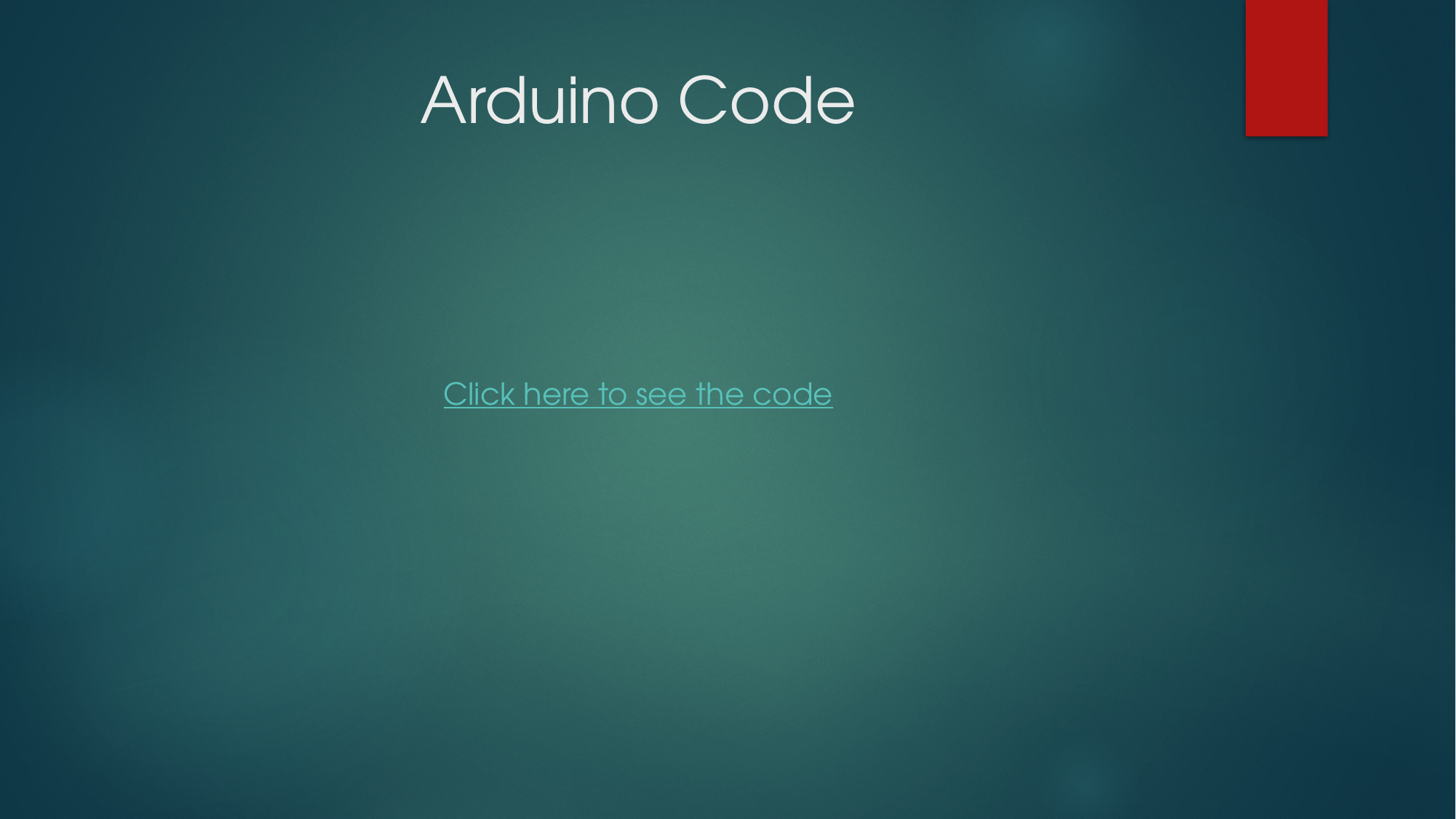

# Arduino Code
Click here to see the code